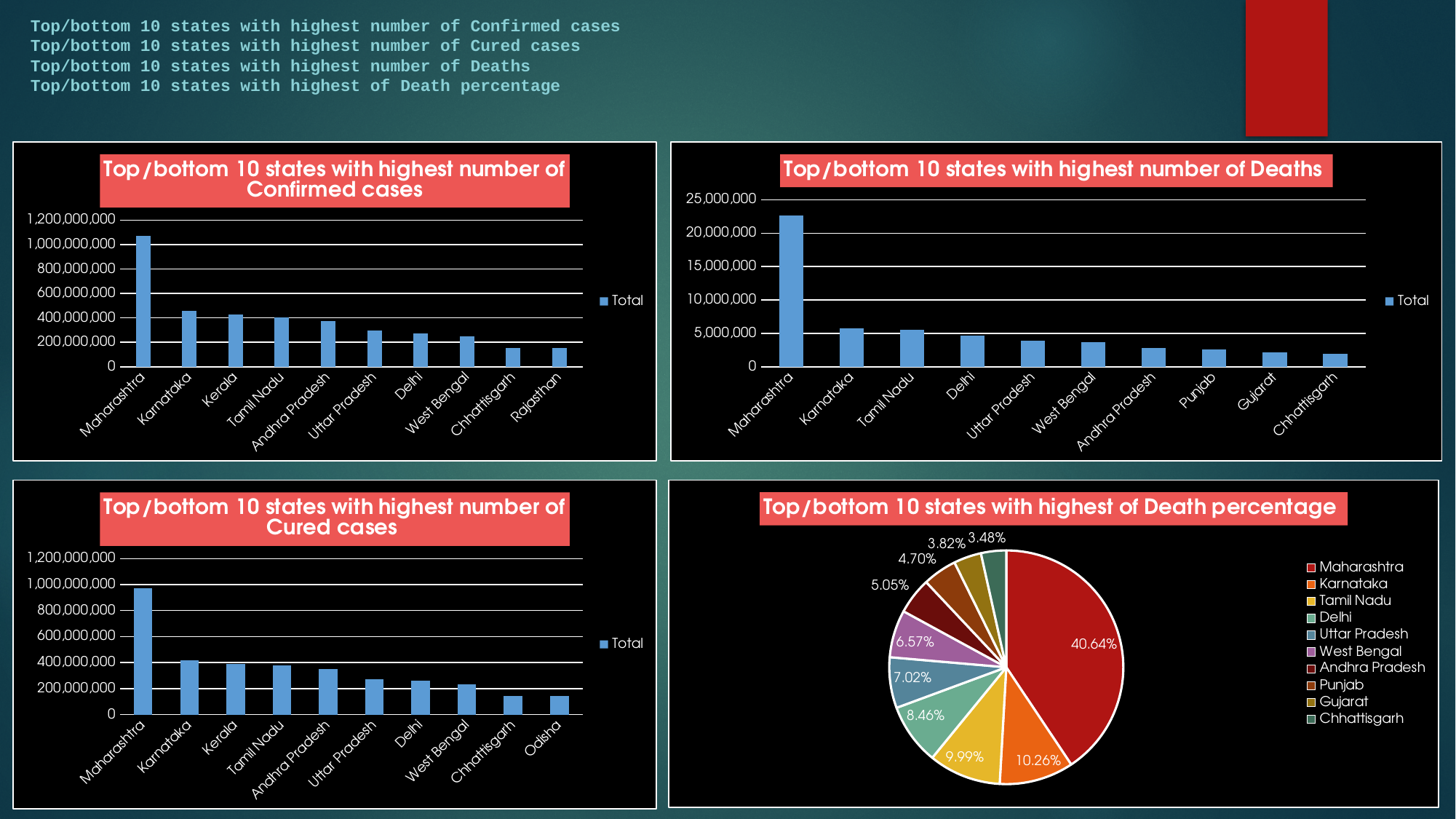

# Top/bottom 10 states with highest number of Confirmed cases Top/bottom 10 states with highest number of Cured cases Top/bottom 10 states with highest number of Deaths Top/bottom 10 states with highest of Death percentage

### Chart: Top/bottom 10 states with highest number of Deaths

| Category | Total |
|---|---|
| Maharashtra | 22665169.0 |
| Karnataka | 5723143.0 |
| Tamil Nadu | 5574267.0 |
| Delhi | 4717732.0 |
| Uttar Pradesh | 3915756.0 |
| West Bengal | 3664996.0 |
| Andhra Pradesh | 2817970.0 |
| Punjab | 2622524.0 |
| Gujarat | 2128759.0 |
| Chhattisgarh | 1942099.0 |

### Chart: Top/bottom 10 states with highest number of Confirmed cases

| Category | Total |
|---|---|
| Maharashtra | 1070657336.0 |
| Karnataka | 459735683.0 |
| Kerala | 427313974.0 |
| Tamil Nadu | 406224852.0 |
| Andhra Pradesh | 374631235.0 |
| Uttar Pradesh | 295539251.0 |
| Delhi | 274298085.0 |
| West Bengal | 247788656.0 |
| Chhattisgarh | 154749830.0 |
| Rajasthan | 152831920.0 |

### Chart: Top/bottom 10 states with highest number of Cured cases

| Category | Total |
|---|---|
| Maharashtra | 969585013.0 |
| Karnataka | 416155734.0 |
| Kerala | 390311164.0 |
| Tamil Nadu | 378937455.0 |
| Andhra Pradesh | 352926995.0 |
| Uttar Pradesh | 274626693.0 |
| Delhi | 260720476.0 |
| West Bengal | 232484124.0 |
| Chhattisgarh | 142720847.0 |
| Odisha | 141263894.0 |

### Chart: Top/bottom 10 states with highest of Death percentage

| Category | Total |
|---|---|
| Maharashtra | 0.4063867236159668 |
| Karnataka | 0.10261601546212407 |
| Tamil Nadu | 0.09994666718305098 |
| Delhi | 0.08458898543303173 |
| Uttar Pradesh | 0.07020954713902922 |
| West Bengal | 0.06571341764562284 |
| Andhra Pradesh | 0.0505262323677395 |
| Punjab | 0.0470218834884593 |
| Gujarat | 0.0381686717349428 |
| Chhattisgarh | 0.03482185593003279 |